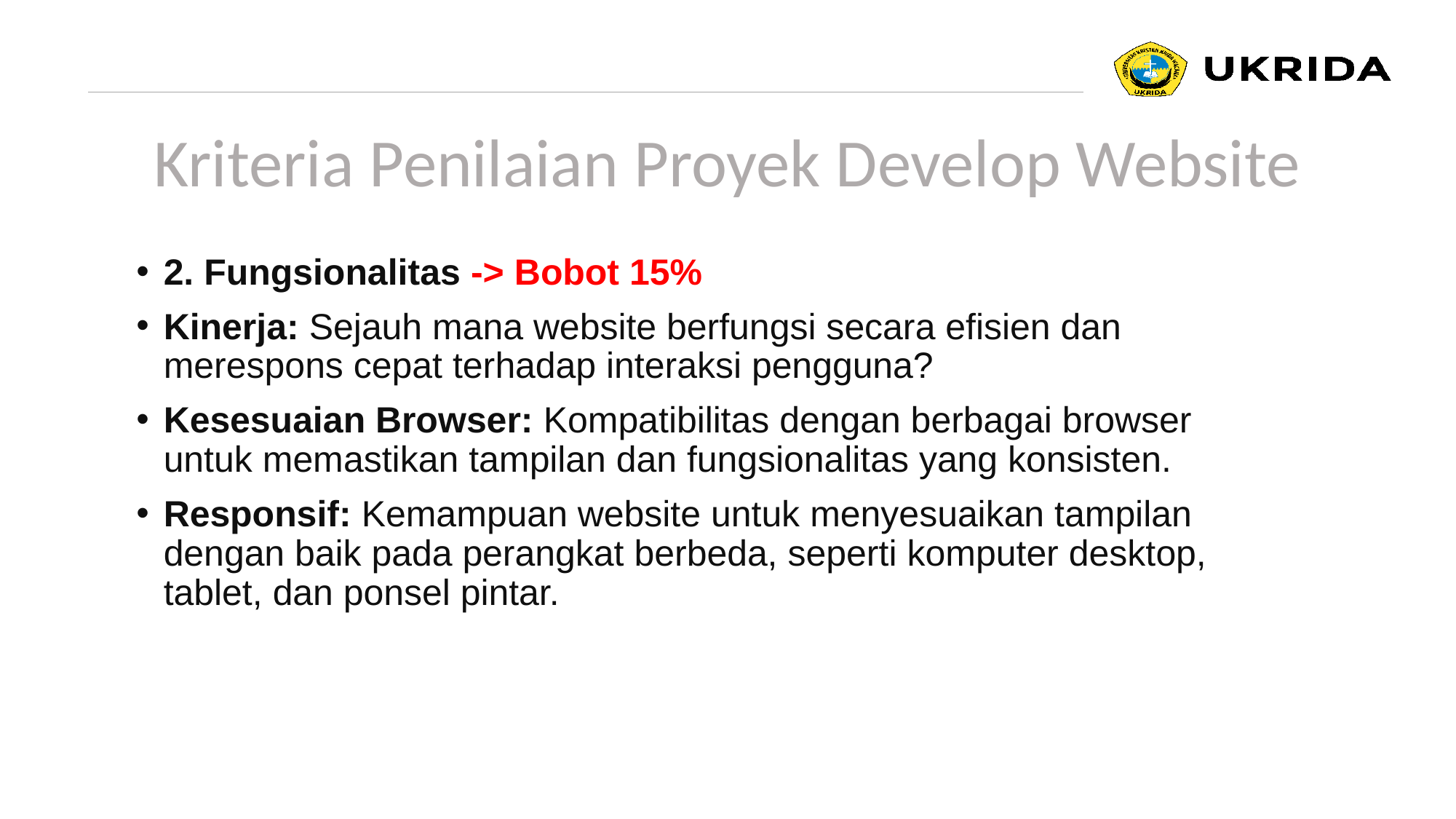

#

Kriteria Penilaian Proyek Develop Website

2. Fungsionalitas -> Bobot 15%
Kinerja: Sejauh mana website berfungsi secara efisien dan merespons cepat terhadap interaksi pengguna?
Kesesuaian Browser: Kompatibilitas dengan berbagai browser untuk memastikan tampilan dan fungsionalitas yang konsisten.
Responsif: Kemampuan website untuk menyesuaikan tampilan dengan baik pada perangkat berbeda, seperti komputer desktop, tablet, dan ponsel pintar.